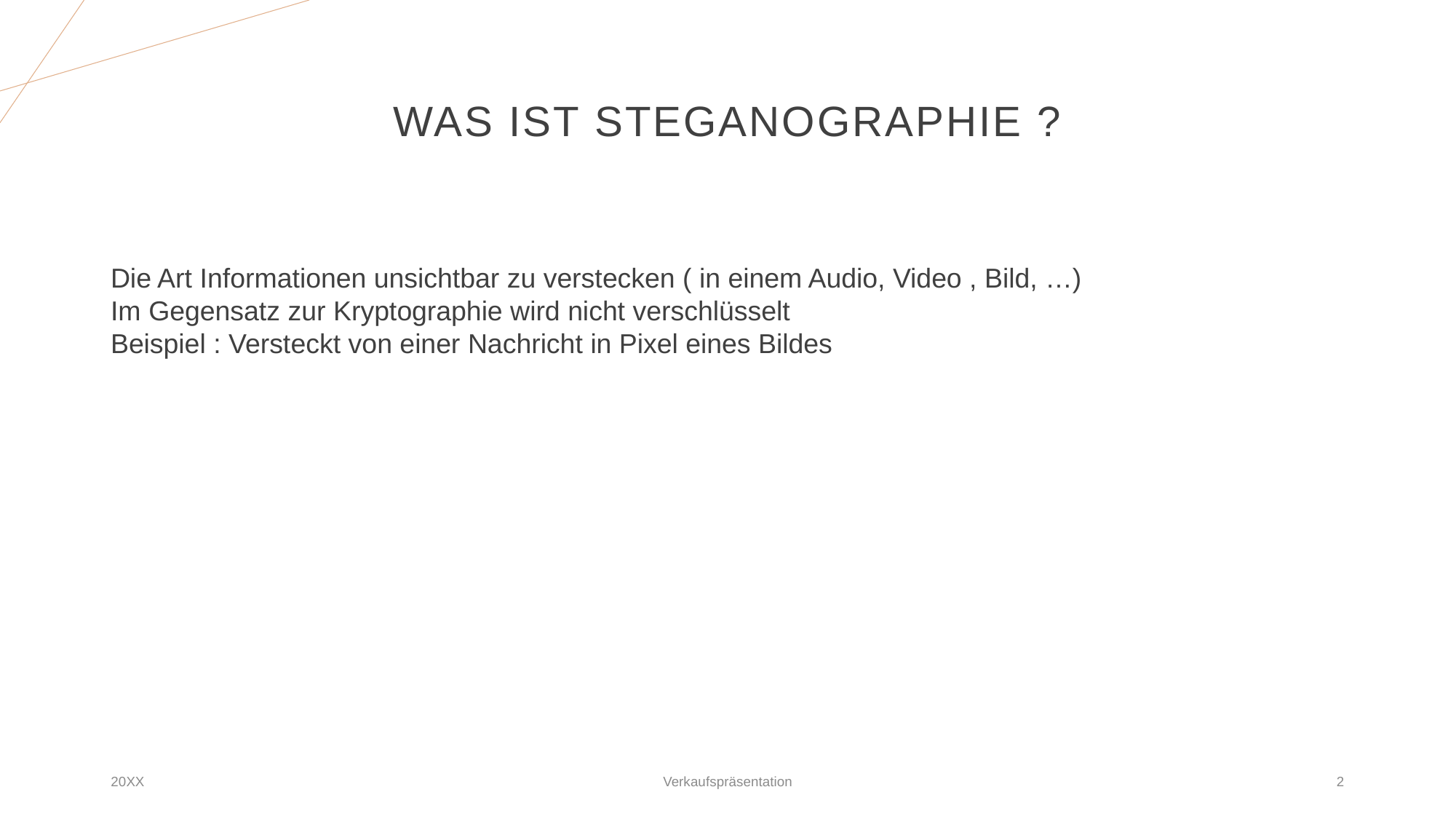

# Was ist Steganographie ?
Die Art Informationen unsichtbar zu verstecken ( in einem Audio, Video , Bild, …)
Im Gegensatz zur Kryptographie wird nicht verschlüsselt
Beispiel : Versteckt von einer Nachricht in Pixel eines Bildes
20XX
Verkaufspräsentation
2